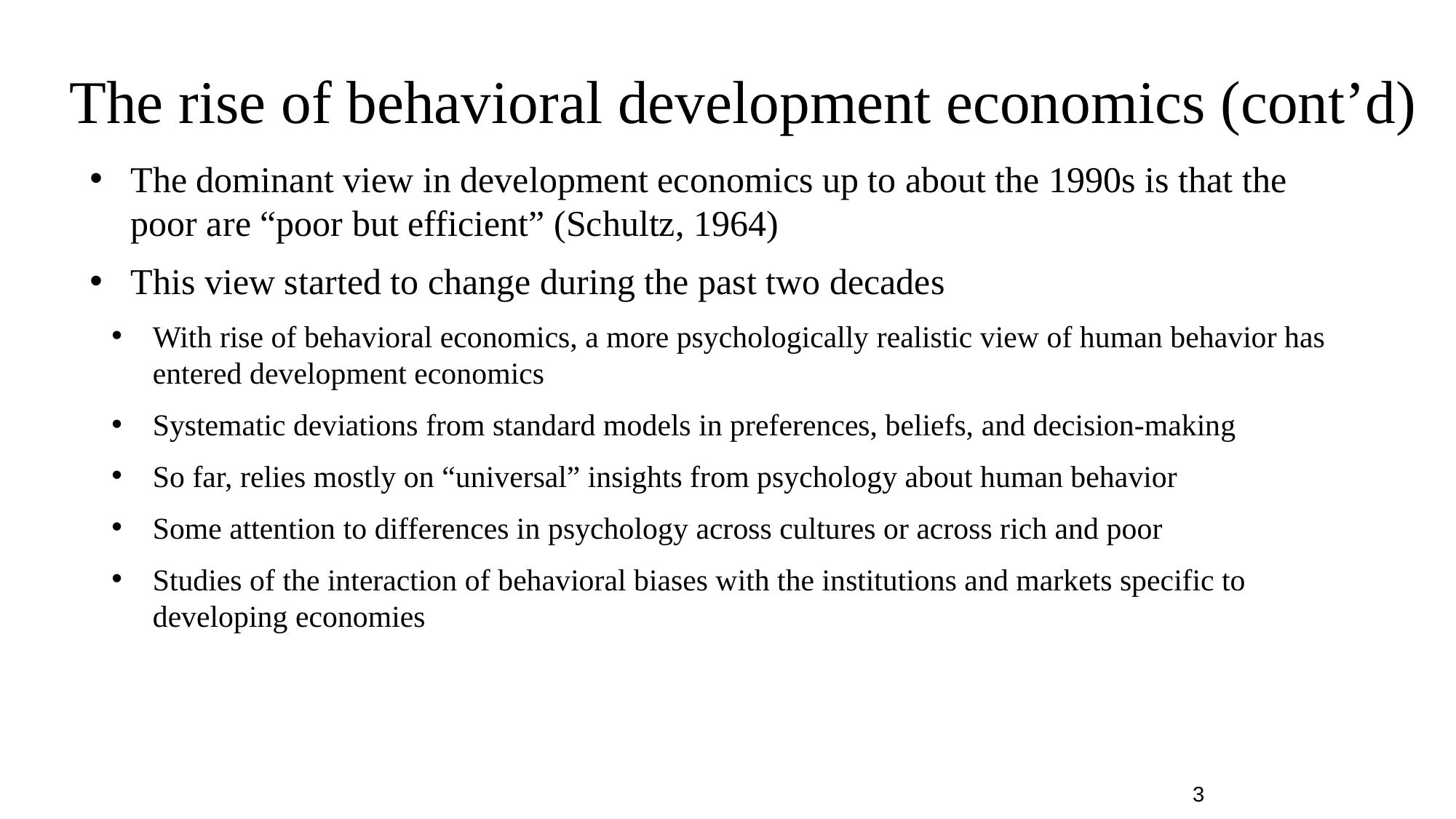

# The rise of behavioral development economics (cont’d)
The dominant view in development economics up to about the 1990s is that the poor are “poor but efficient” (Schultz, 1964)
This view started to change during the past two decades
With rise of behavioral economics, a more psychologically realistic view of human behavior has entered development economics
Systematic deviations from standard models in preferences, beliefs, and decision-making
So far, relies mostly on “universal” insights from psychology about human behavior
Some attention to differences in psychology across cultures or across rich and poor
Studies of the interaction of behavioral biases with the institutions and markets specific to developing economies
3